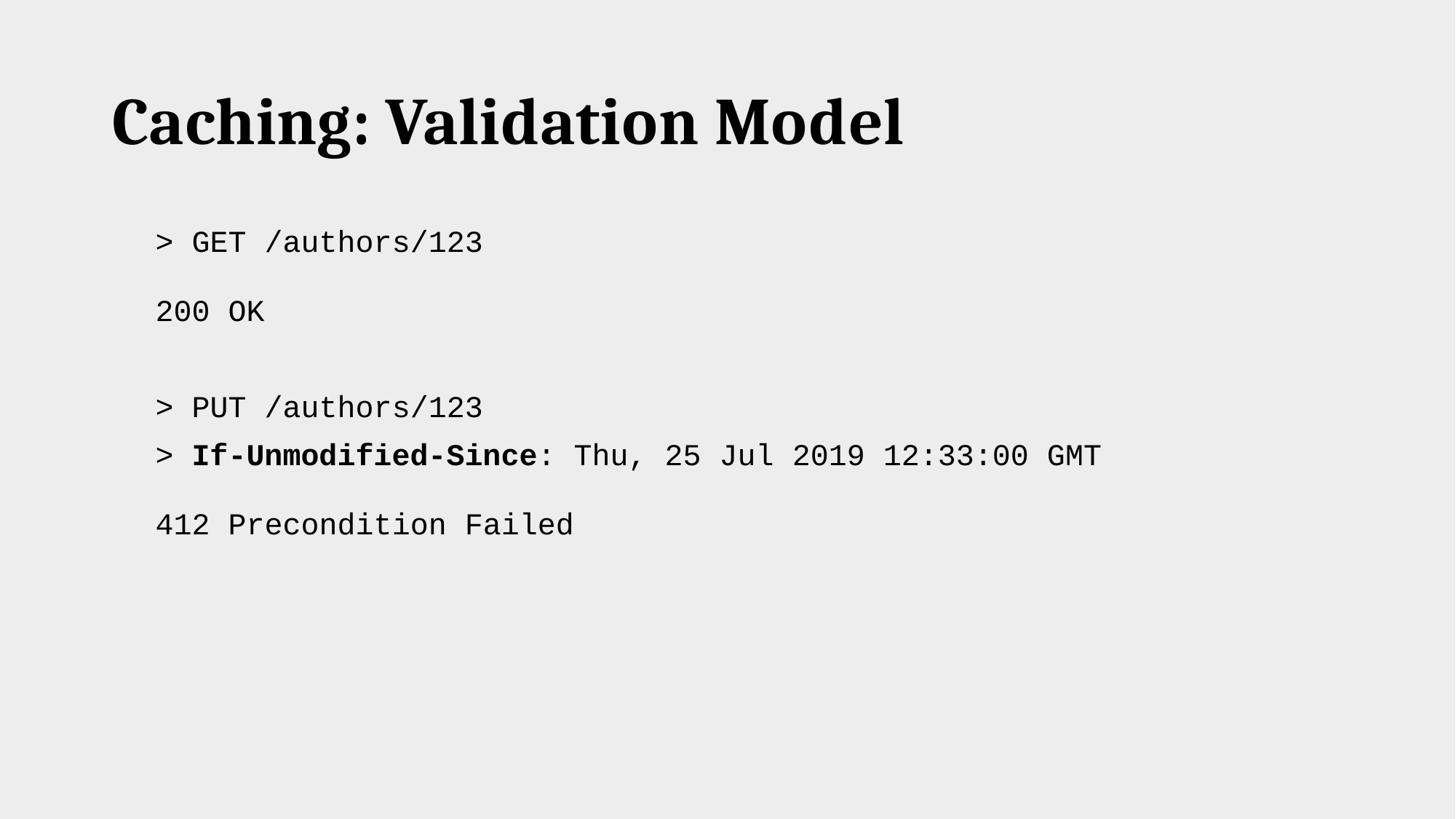

# Caching: Validation Model
> GET /authors/123
200 OK

> PUT /authors/123
> If-Unmodified-Since: Thu, 25 Jul 2019 12:33:00 GMT
412 Precondition Failed